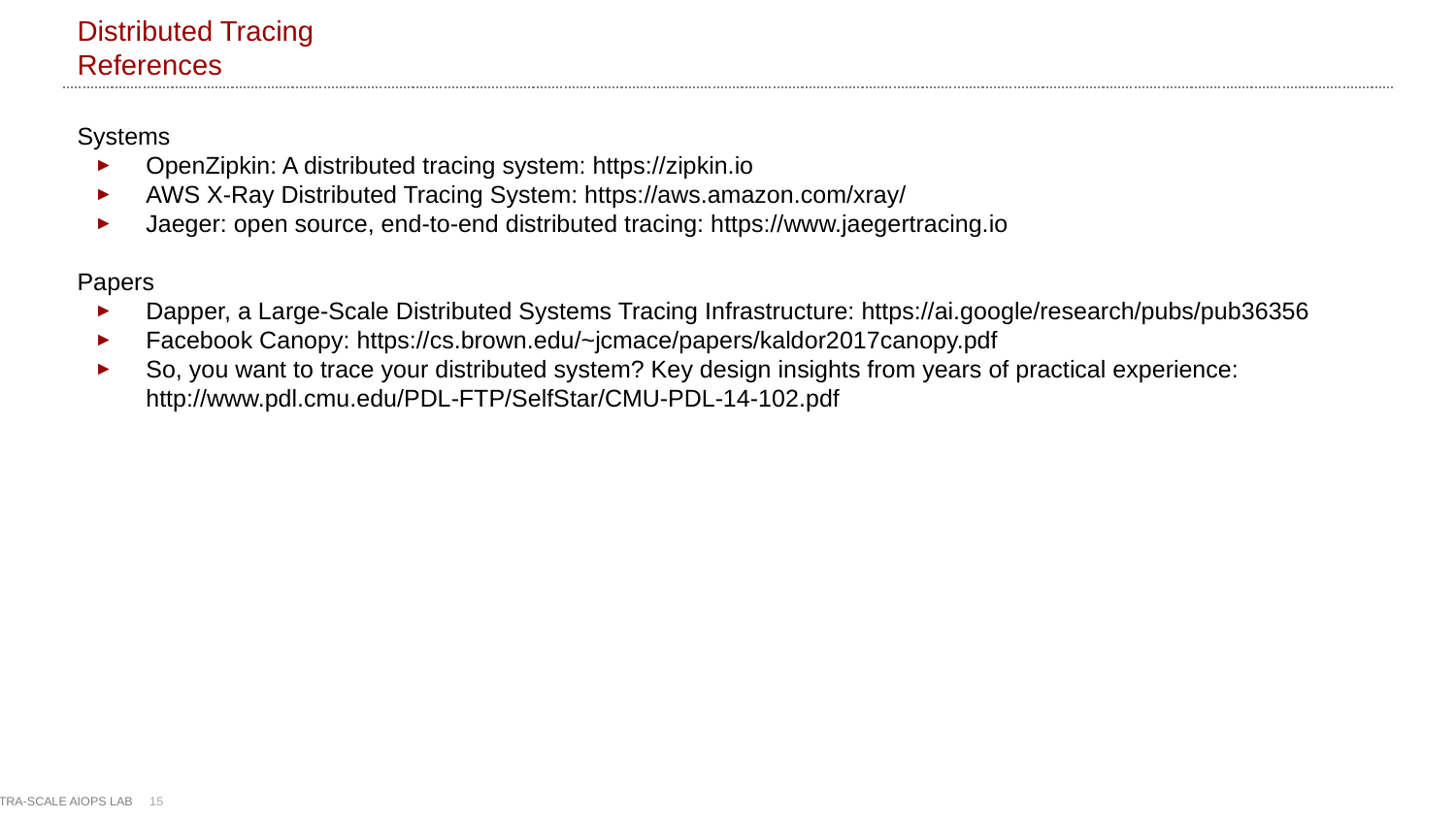

# Distributed Tracing References
Systems
OpenZipkin: A distributed tracing system: https://zipkin.io
AWS X-Ray Distributed Tracing System: https://aws.amazon.com/xray/
Jaeger: open source, end-to-end distributed tracing: https://www.jaegertracing.io

Papers
Dapper, a Large-Scale Distributed Systems Tracing Infrastructure: https://ai.google/research/pubs/pub36356
Facebook Canopy: https://cs.brown.edu/~jcmace/papers/kaldor2017canopy.pdf
So, you want to trace your distributed system? Key design insights from years of practical experience: http://www.pdl.cmu.edu/PDL-FTP/SelfStar/CMU-PDL-14-102.pdf